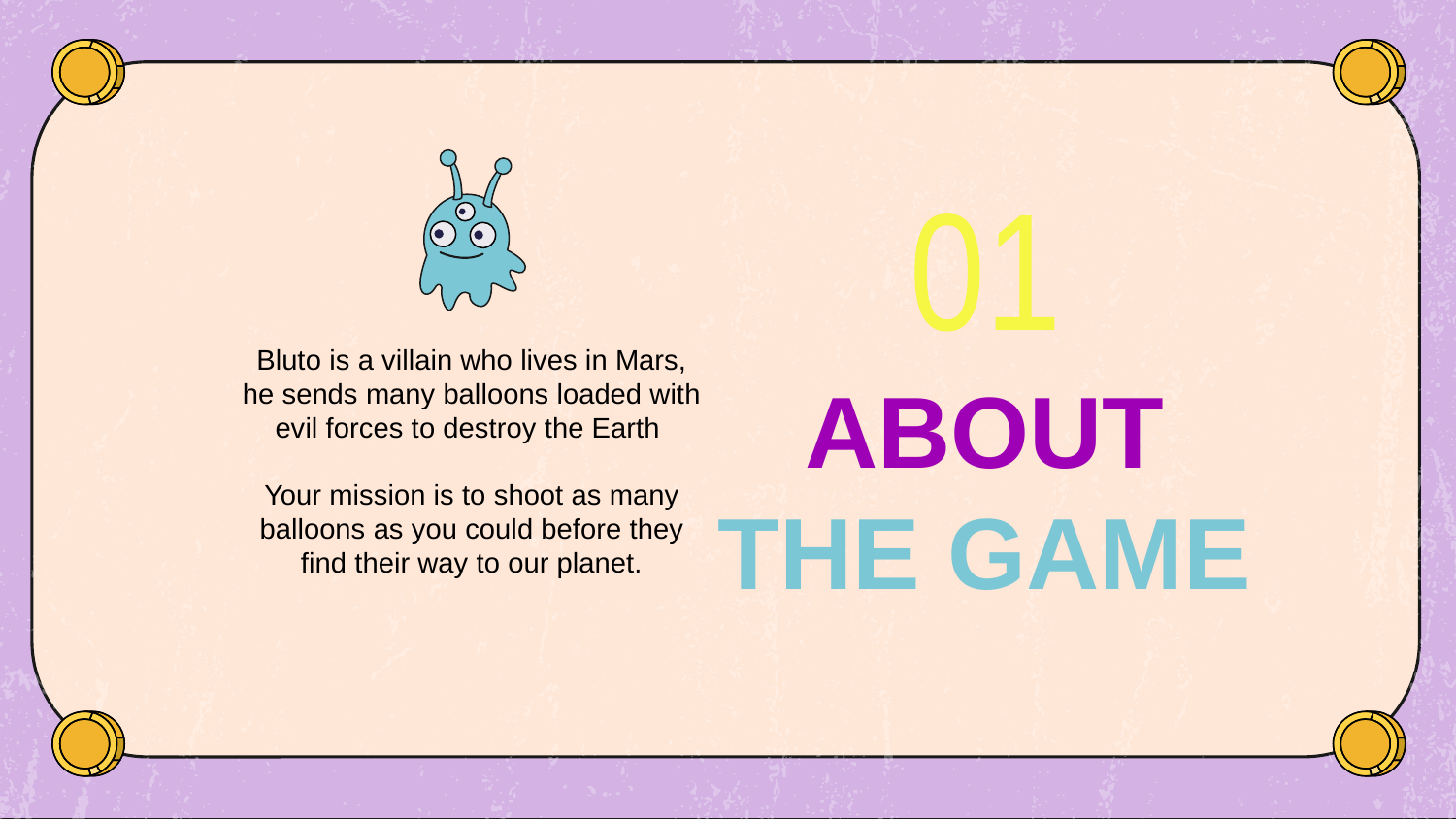

01
Bluto is a villain who lives in Mars, he sends many balloons loaded with evil forces to destroy the Earth
Your mission is to shoot as many balloons as you could before they find their way to our planet.
# ABOUT THE GAME